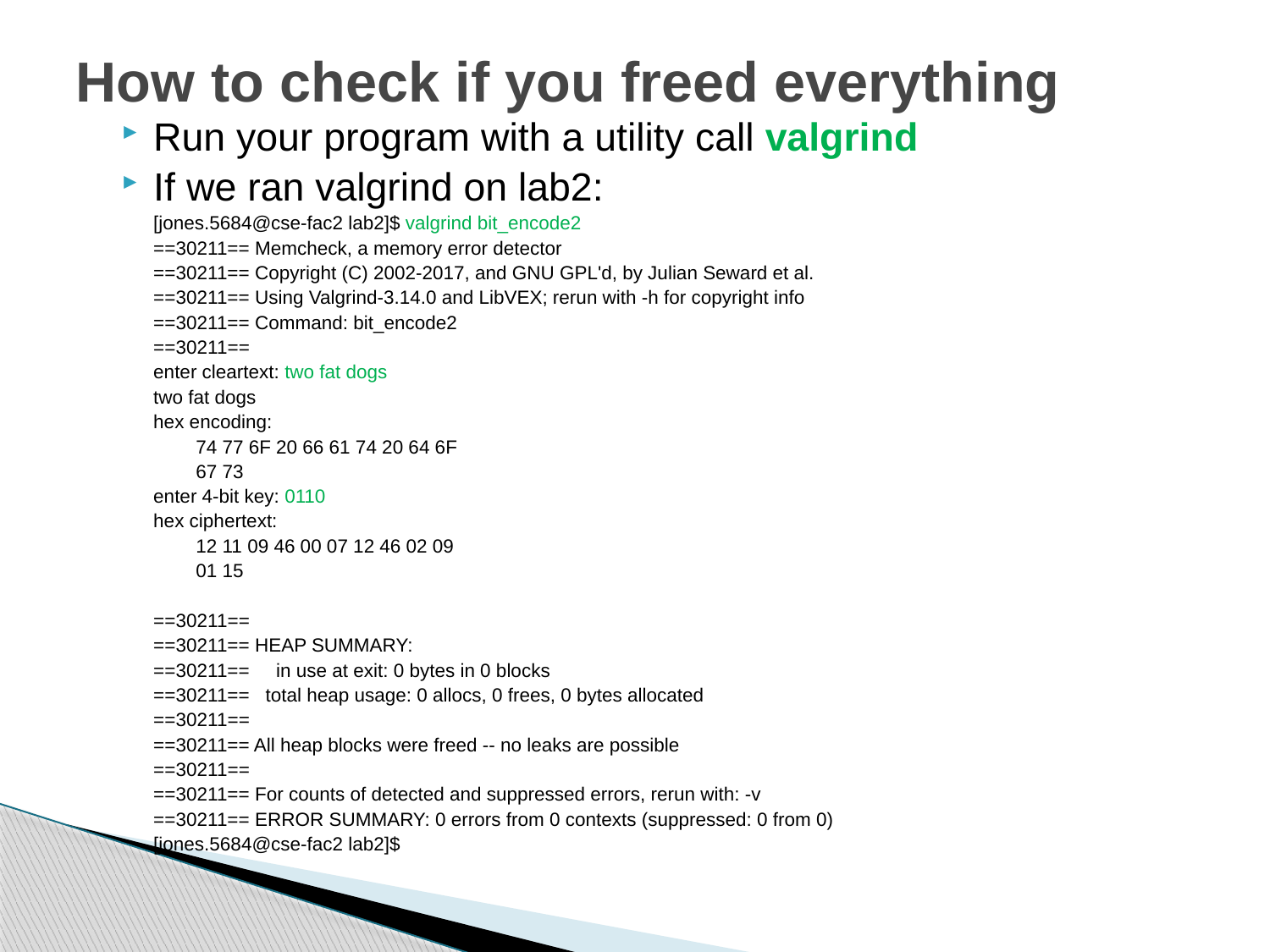

# How to check if you freed everything
Run your program with a utility call valgrind
If we ran valgrind on lab2:
[jones.5684@cse-fac2 lab2]$ valgrind bit_encode2
==30211== Memcheck, a memory error detector
==30211== Copyright (C) 2002-2017, and GNU GPL'd, by Julian Seward et al.
==30211== Using Valgrind-3.14.0 and LibVEX; rerun with -h for copyright info
==30211== Command: bit_encode2
==30211==
enter cleartext: two fat dogs
two fat dogs
hex encoding:
        74 77 6F 20 66 61 74 20 64 6F
        67 73
enter 4-bit key: 0110
hex ciphertext:
        12 11 09 46 00 07 12 46 02 09
        01 15

==30211==
==30211== HEAP SUMMARY:
==30211==     in use at exit: 0 bytes in 0 blocks
==30211==   total heap usage: 0 allocs, 0 frees, 0 bytes allocated
==30211==
==30211== All heap blocks were freed -- no leaks are possible
==30211==
==30211== For counts of detected and suppressed errors, rerun with: -v
==30211== ERROR SUMMARY: 0 errors from 0 contexts (suppressed: 0 from 0)
[jones.5684@cse-fac2 lab2]$